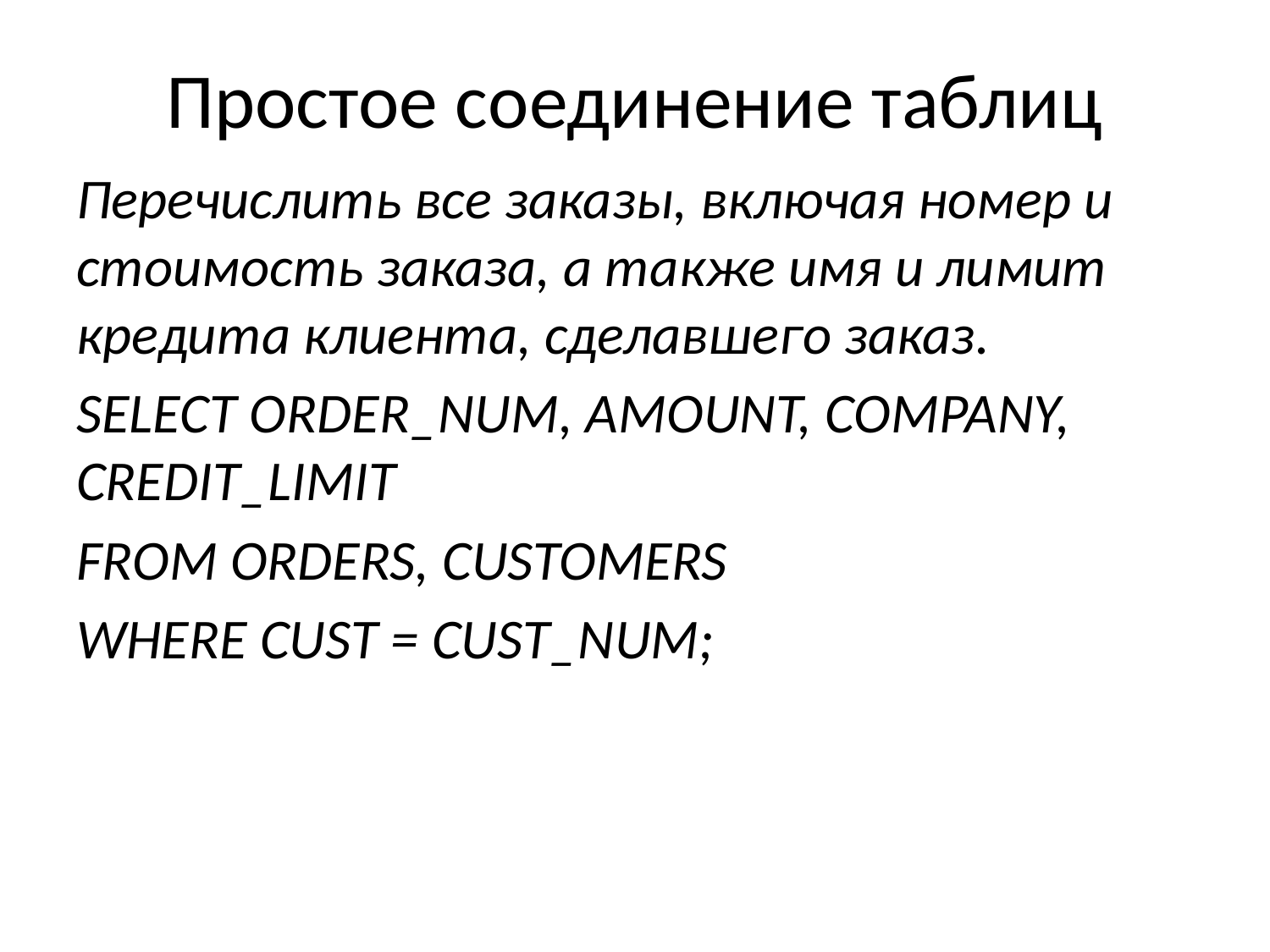

# Простое соединение таблиц
Перечислить все заказы, включая номер и стоимость заказа, а также имя и лимит кредита клиента, сделавшего заказ.
SELECT ORDER_NUM, AMOUNT, COMPANY, CREDIT_LIMIT
FROM ORDERS, CUSTOMERS
WHERE CUST = CUST_NUM;